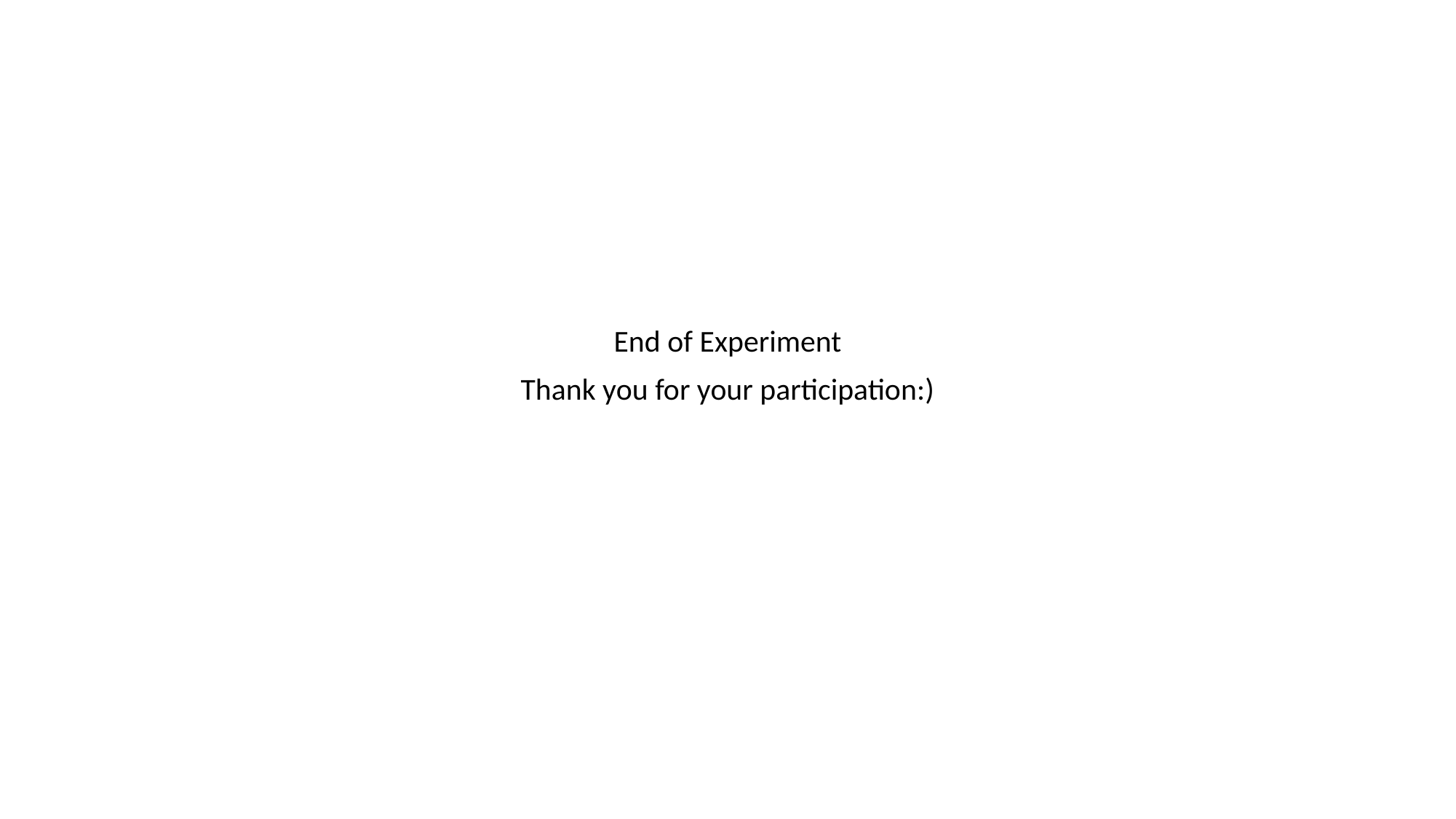

End of Experiment
Thank you for your participation:)